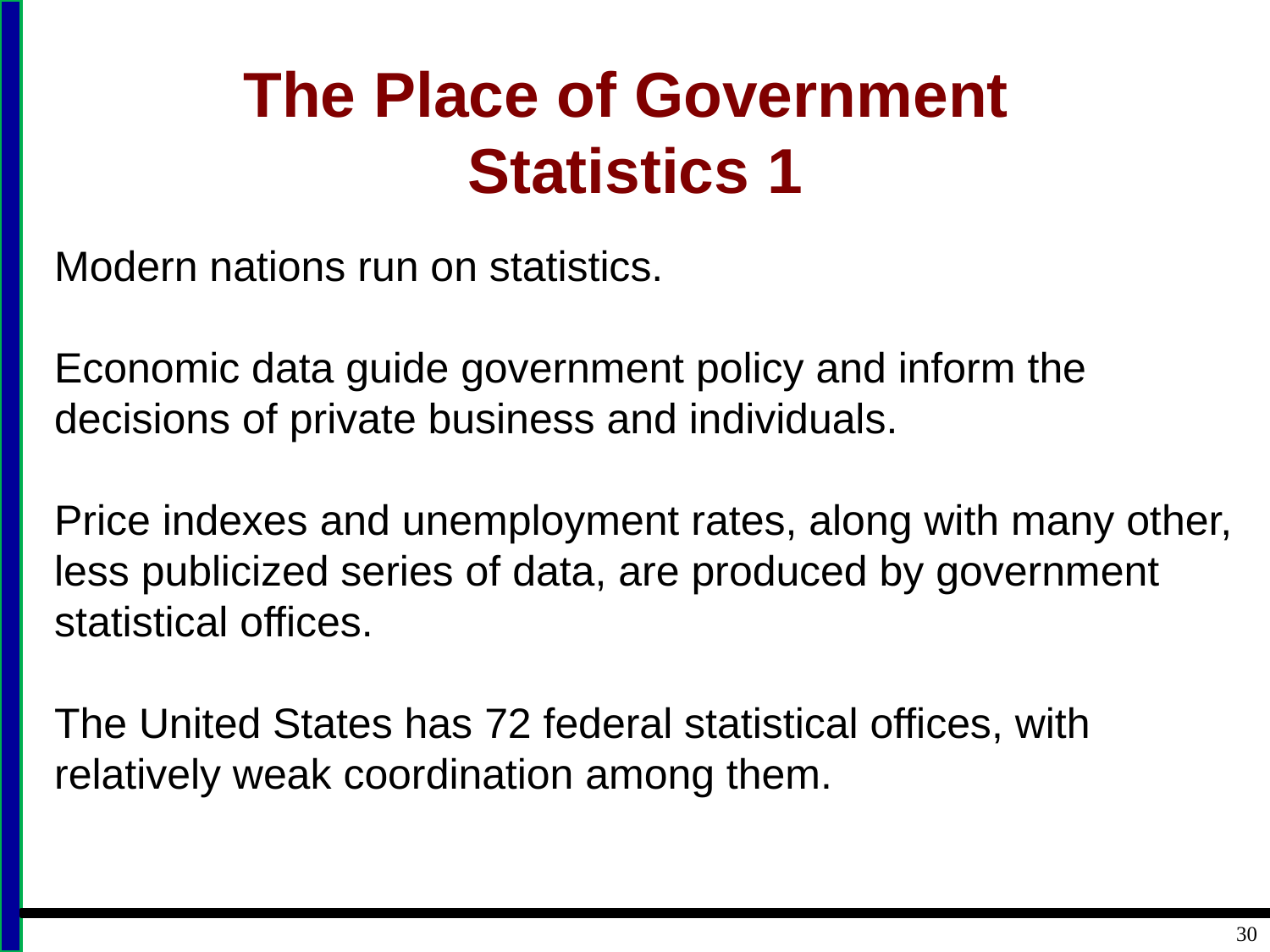

# The Place of Government Statistics 1
Modern nations run on statistics.

Economic data guide government policy and inform the decisions of private business and individuals.

Price indexes and unemployment rates, along with many other, less publicized series of data, are produced by government statistical offices.

The United States has 72 federal statistical offices, with relatively weak coordination among them.